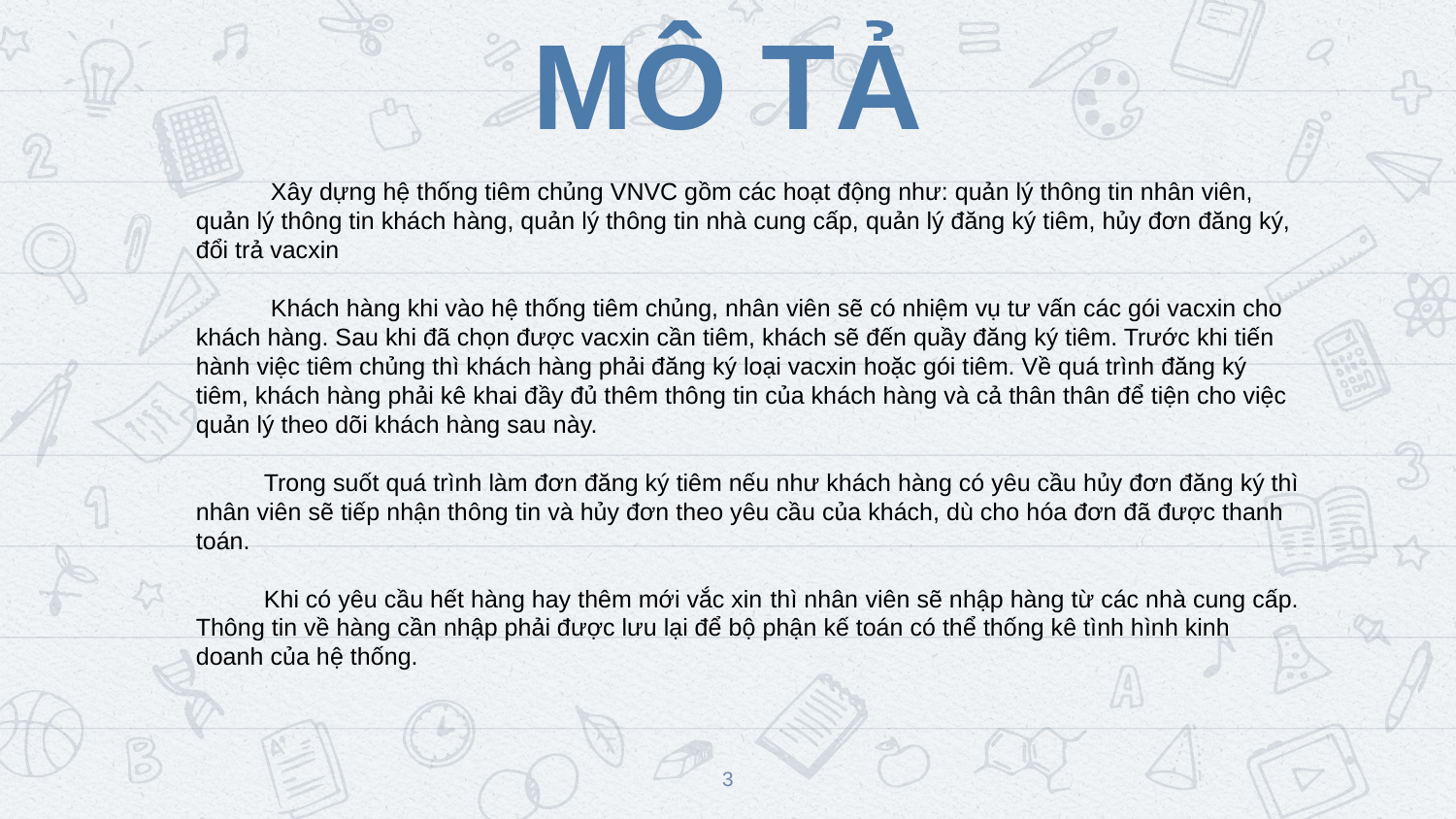

MÔ TẢ
           Xây dựng hệ thống tiêm chủng VNVC gồm các hoạt động như: quản lý thông tin nhân viên, quản lý thông tin khách hàng, quản lý thông tin nhà cung cấp, quản lý đăng ký tiêm, hủy đơn đăng ký, đổi trả vacxin

           Khách hàng khi vào hệ thống tiêm chủng, nhân viên sẽ có nhiệm vụ tư vấn các gói vacxin cho khách hàng. Sau khi đã chọn được vacxin cần tiêm, khách sẽ đến quầy đăng ký tiêm. Trước khi tiến hành việc tiêm chủng thì khách hàng phải đăng ký loại vacxin hoặc gói tiêm. Về quá trình đăng ký tiêm, khách hàng phải kê khai đầy đủ thêm thông tin của khách hàng và cả thân thân để tiện cho việc quản lý theo dõi khách hàng sau này.

          Trong suốt quá trình làm đơn đăng ký tiêm nếu như khách hàng có yêu cầu hủy đơn đăng ký thì nhân viên sẽ tiếp nhận thông tin và hủy đơn theo yêu cầu của khách, dù cho hóa đơn đã được thanh toán.

          Khi có yêu cầu hết hàng hay thêm mới vắc xin thì nhân viên sẽ nhập hàng từ các nhà cung cấp. Thông tin về hàng cần nhập phải được lưu lại để bộ phận kế toán có thể thống kê tình hình kinh doanh của hệ thống.
3